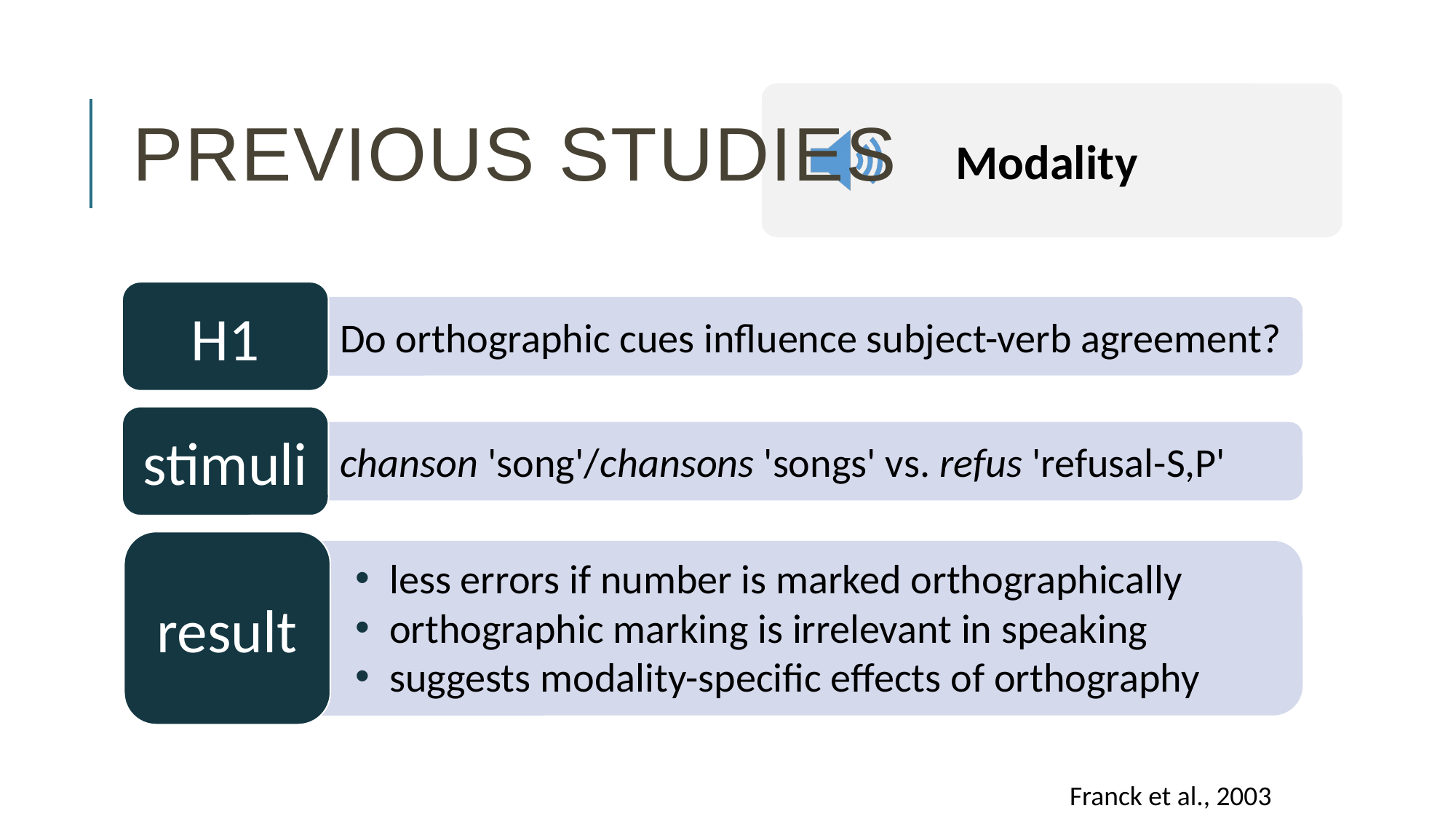

Modality
# Previous studies
H1
Do orthographic cues influence subject-verb agreement?
stimuli
chanson 'song'/chansons 'songs' vs. refus 'refusal-S,P'
result

less errors if number is marked orthographically
orthographic marking is irrelevant in speaking
suggests modality-specific effects of orthography
Franck et al., 2003